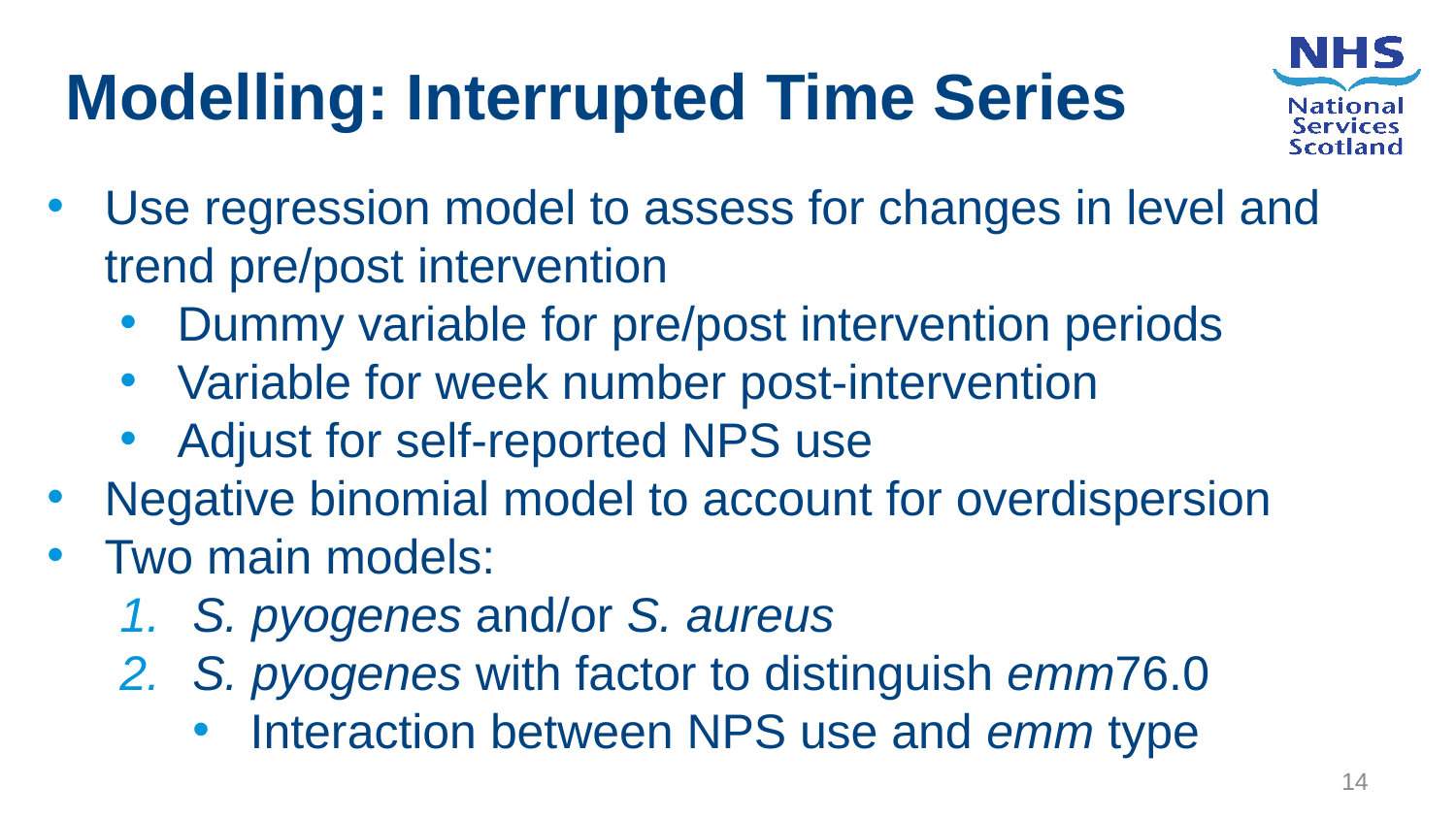

Modelling: Interrupted Time Series
Use regression model to assess for changes in level and trend pre/post intervention
Dummy variable for pre/post intervention periods
Variable for week number post-intervention
Adjust for self-reported NPS use
Negative binomial model to account for overdispersion
Two main models:
S. pyogenes and/or S. aureus
S. pyogenes with factor to distinguish emm76.0
Interaction between NPS use and emm type

14